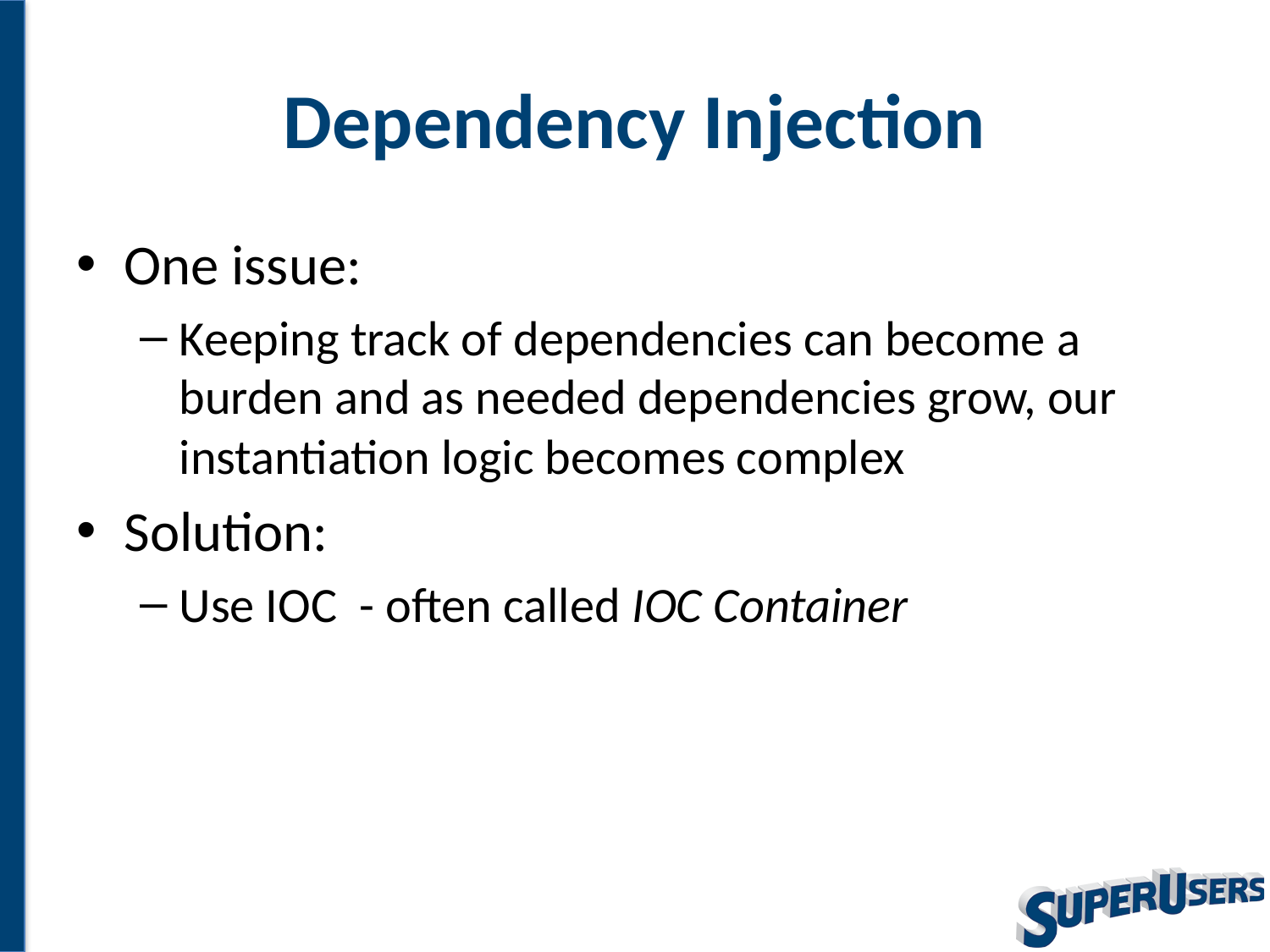

# Dependency Injection
One issue:
Keeping track of dependencies can become a burden and as needed dependencies grow, our instantiation logic becomes complex
Solution:
Use IOC  - often called IOC Container